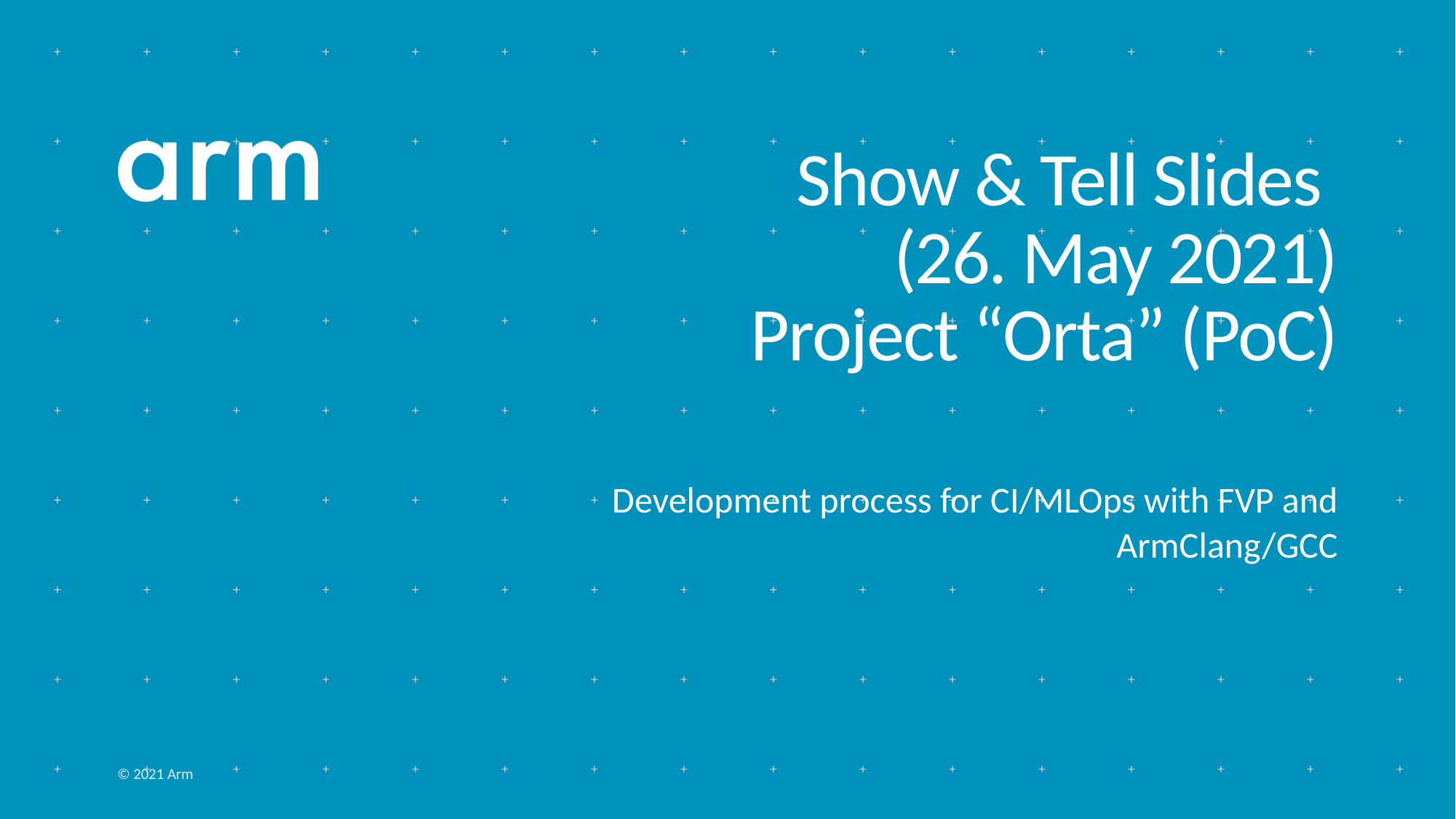

# Show & Tell Slides (26. May 2021) Project “Orta” (PoC)
Development process for CI/MLOps with FVP and ArmClang/GCC